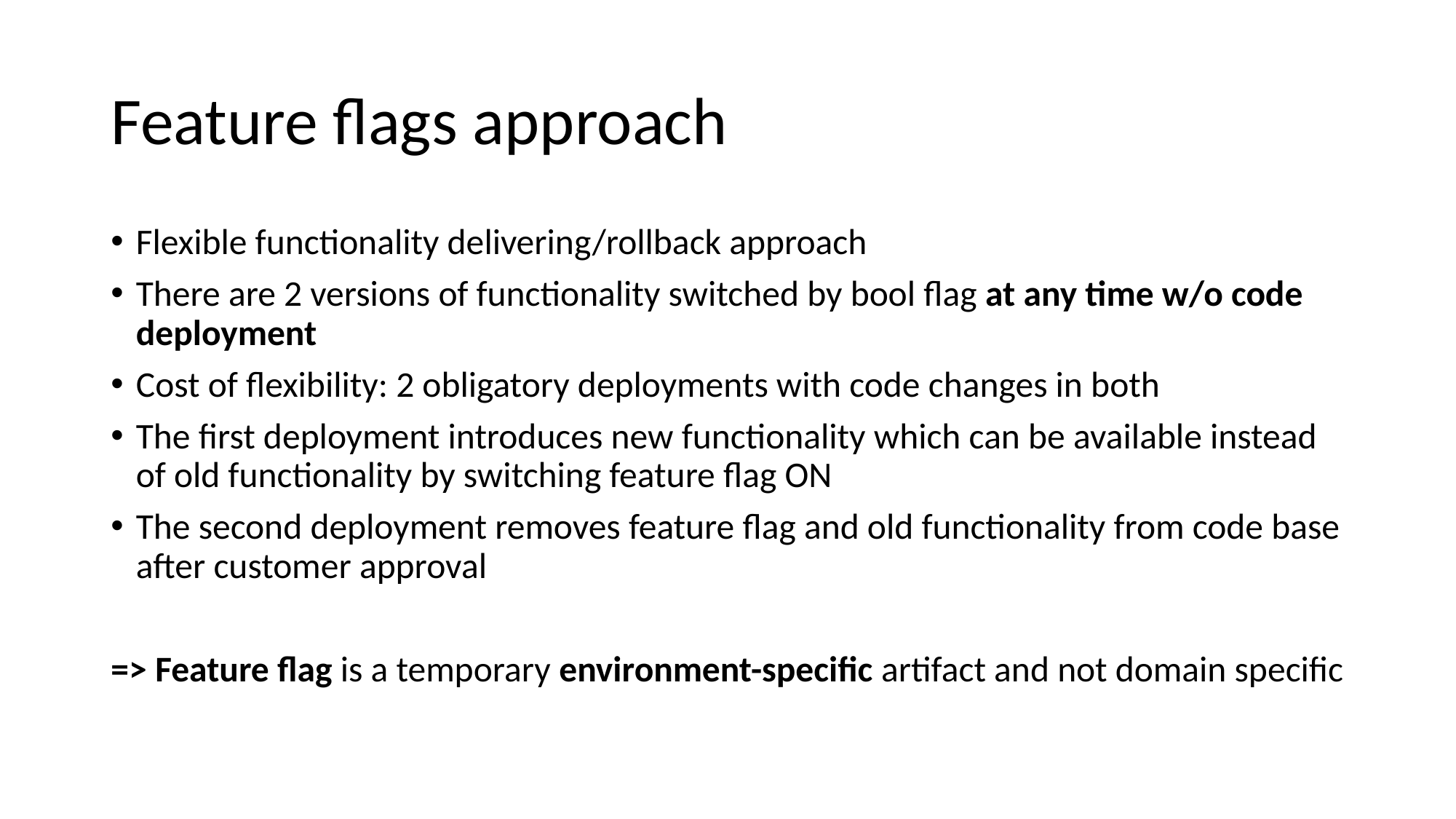

# Feature flags approach
Flexible functionality delivering/rollback approach
There are 2 versions of functionality switched by bool flag at any time w/o code deployment
Cost of flexibility: 2 obligatory deployments with code changes in both
The first deployment introduces new functionality which can be available instead of old functionality by switching feature flag ON
The second deployment removes feature flag and old functionality from code base after customer approval

=> Feature flag is a temporary environment-specific artifact and not domain specific